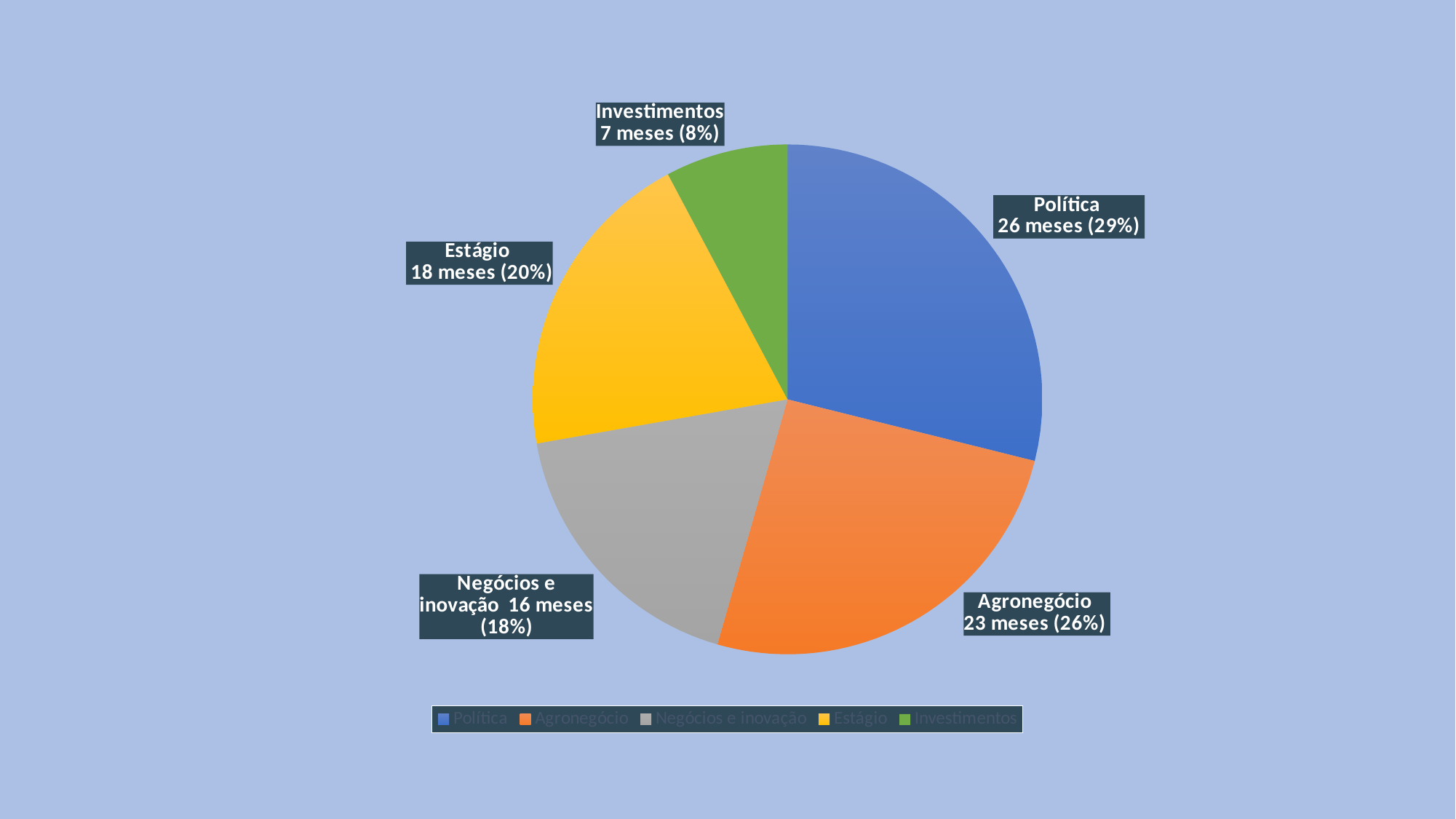

### Chart

| Category | Meses por editoria |
|---|---|
| Política | 26.0 |
| Agronegócio | 23.0 |
| Negócios e inovação | 16.0 |
| Estágio | 18.0 |
| Investimentos | 7.0 |